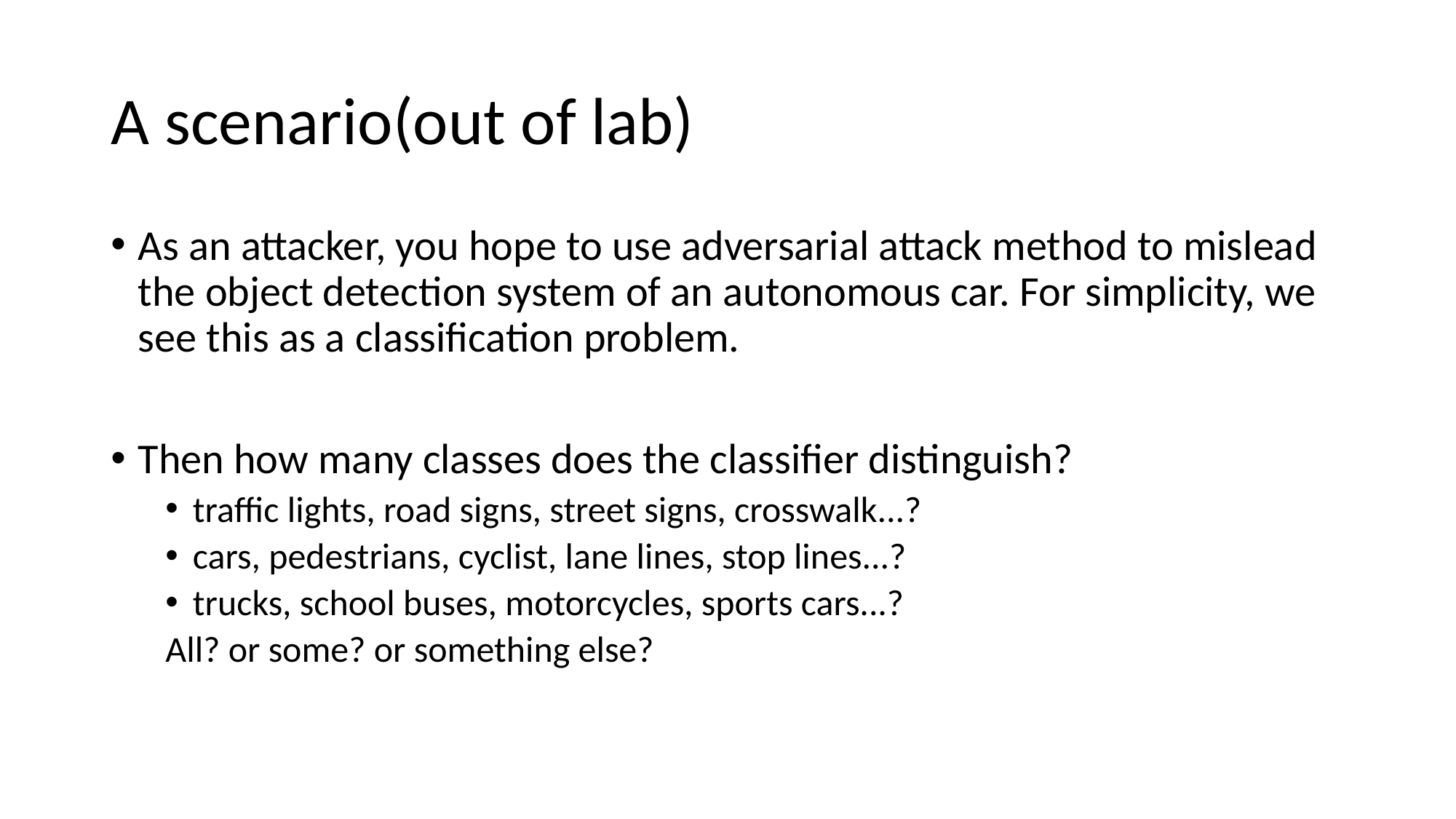

# A scenario(out of lab)
As an attacker, you hope to use adversarial attack method to mislead the object detection system of an autonomous car. For simplicity, we see this as a classification problem.

Then how many classes does the classifier distinguish?
traffic lights, road signs, street signs, crosswalk...?
cars, pedestrians, cyclist, lane lines, stop lines...?
trucks, school buses, motorcycles, sports cars...?
All? or some? or something else?